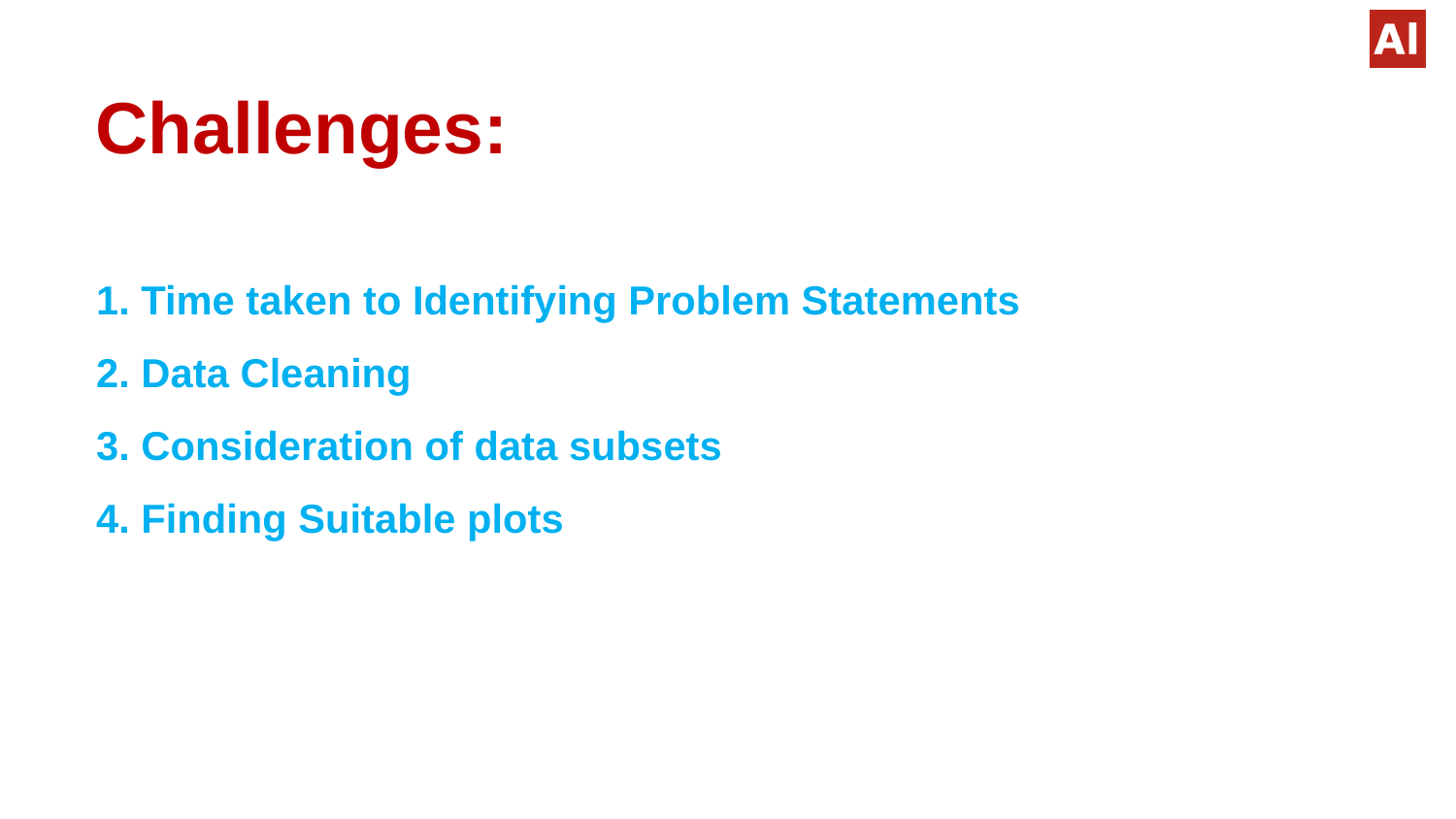

Challenges:
1. Time taken to Identifying Problem Statements
2. Data Cleaning
3. Consideration of data subsets
4. Finding Suitable plots